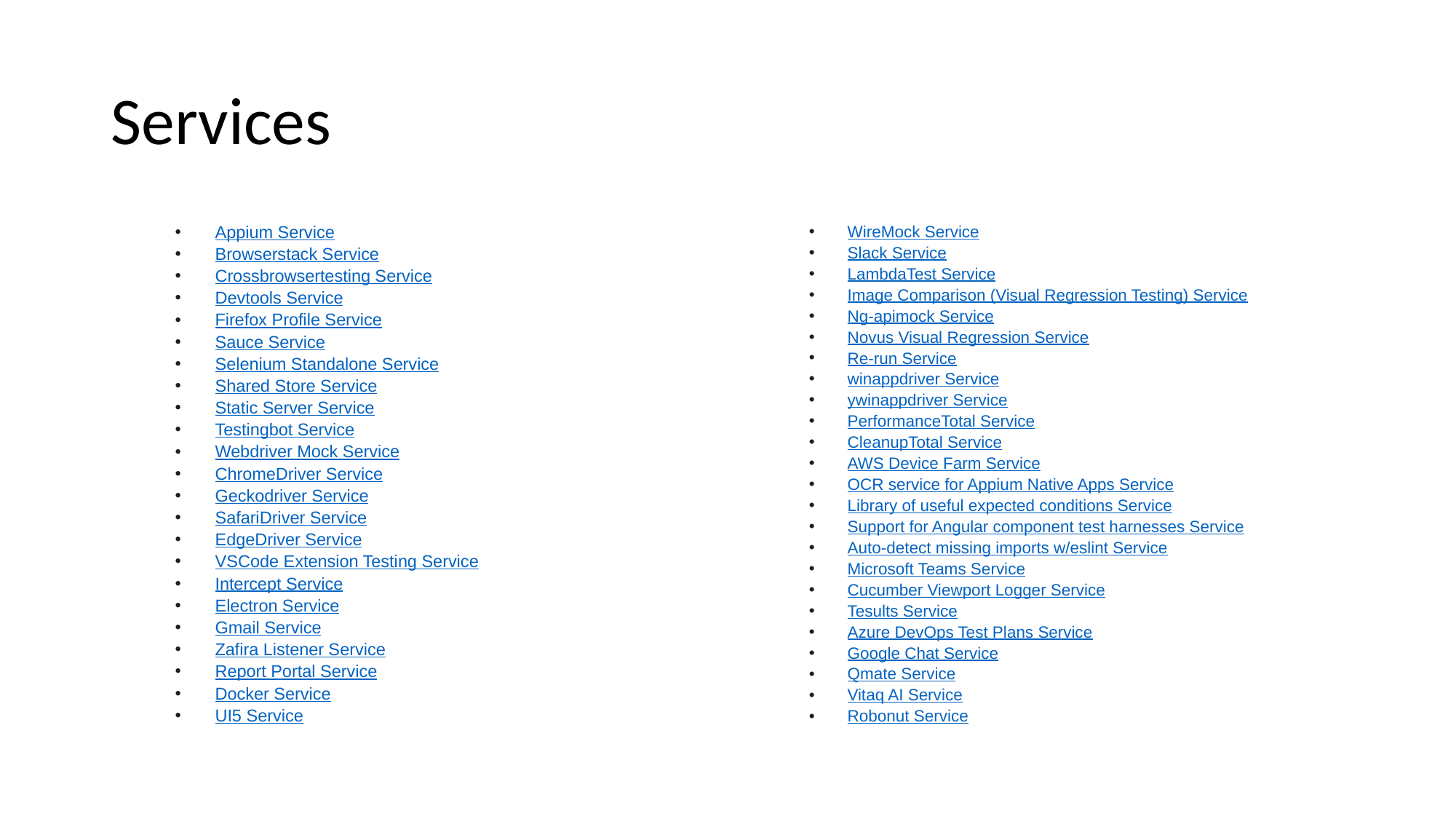

# Services
Appium Service
Browserstack Service
Crossbrowsertesting Service
Devtools Service
Firefox Profile Service
Sauce Service
Selenium Standalone Service
Shared Store Service
Static Server Service
Testingbot Service
Webdriver Mock Service
ChromeDriver Service
Geckodriver Service
SafariDriver Service
EdgeDriver Service
VSCode Extension Testing Service
Intercept Service
Electron Service
Gmail Service
Zafira Listener Service
Report Portal Service
Docker Service
UI5 Service

WireMock Service
Slack Service
LambdaTest Service
Image Comparison (Visual Regression Testing) Service
Ng-apimock Service
Novus Visual Regression Service
Re-run Service
winappdriver Service
ywinappdriver Service
PerformanceTotal Service
CleanupTotal Service
AWS Device Farm Service
OCR service for Appium Native Apps Service
Library of useful expected conditions Service
Support for Angular component test harnesses Service
Auto-detect missing imports w/eslint Service
Microsoft Teams Service
Cucumber Viewport Logger Service
Tesults Service
Azure DevOps Test Plans Service
Google Chat Service
Qmate Service
Vitaq AI Service
Robonut Service